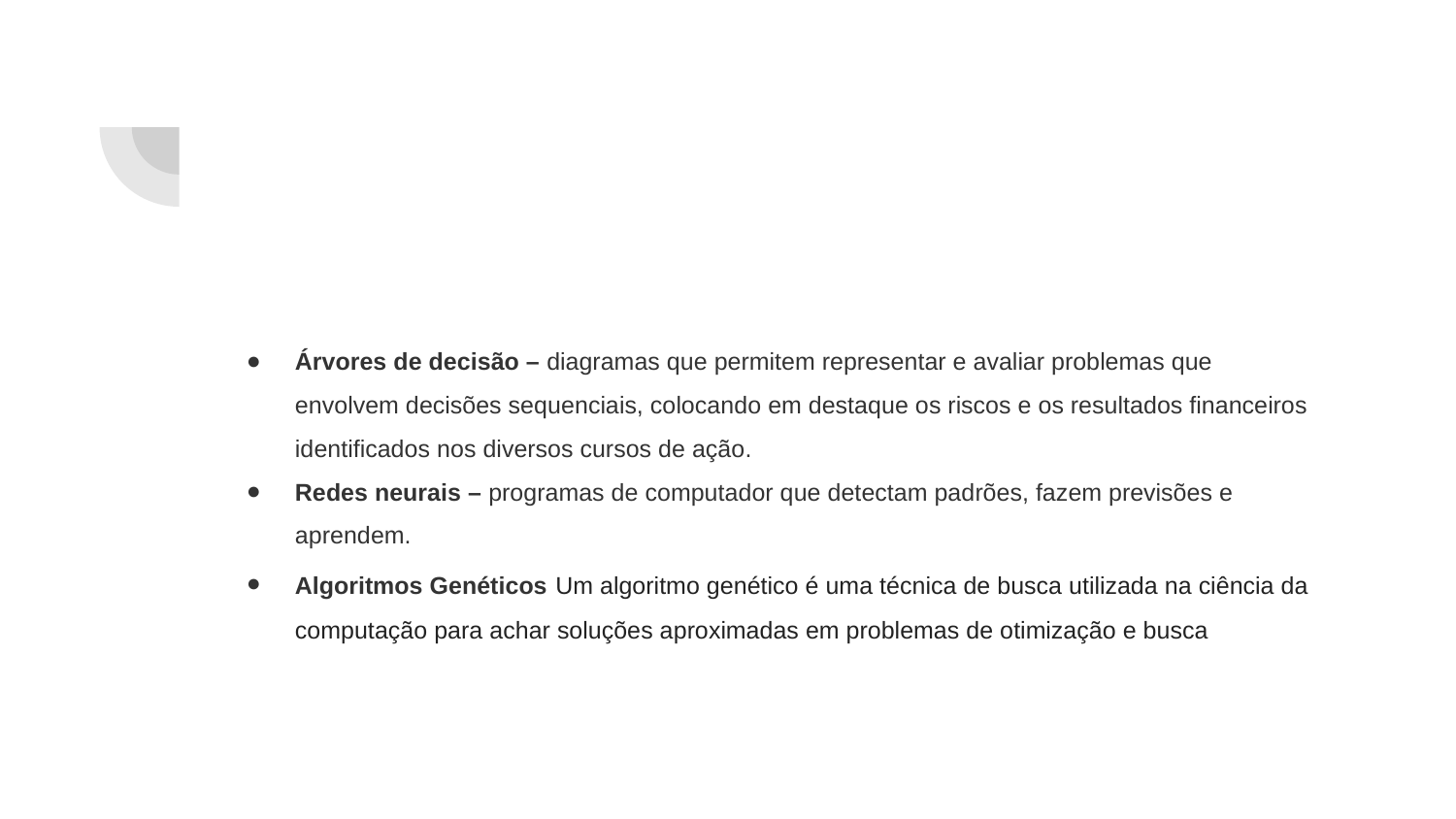

#
Árvores de decisão – diagramas que permitem representar e avaliar problemas que envolvem decisões sequenciais, colocando em destaque os riscos e os resultados financeiros identificados nos diversos cursos de ação.
Redes neurais – programas de computador que detectam padrões, fazem previsões e aprendem.
Algoritmos Genéticos Um algoritmo genético é uma técnica de busca utilizada na ciência da computação para achar soluções aproximadas em problemas de otimização e busca